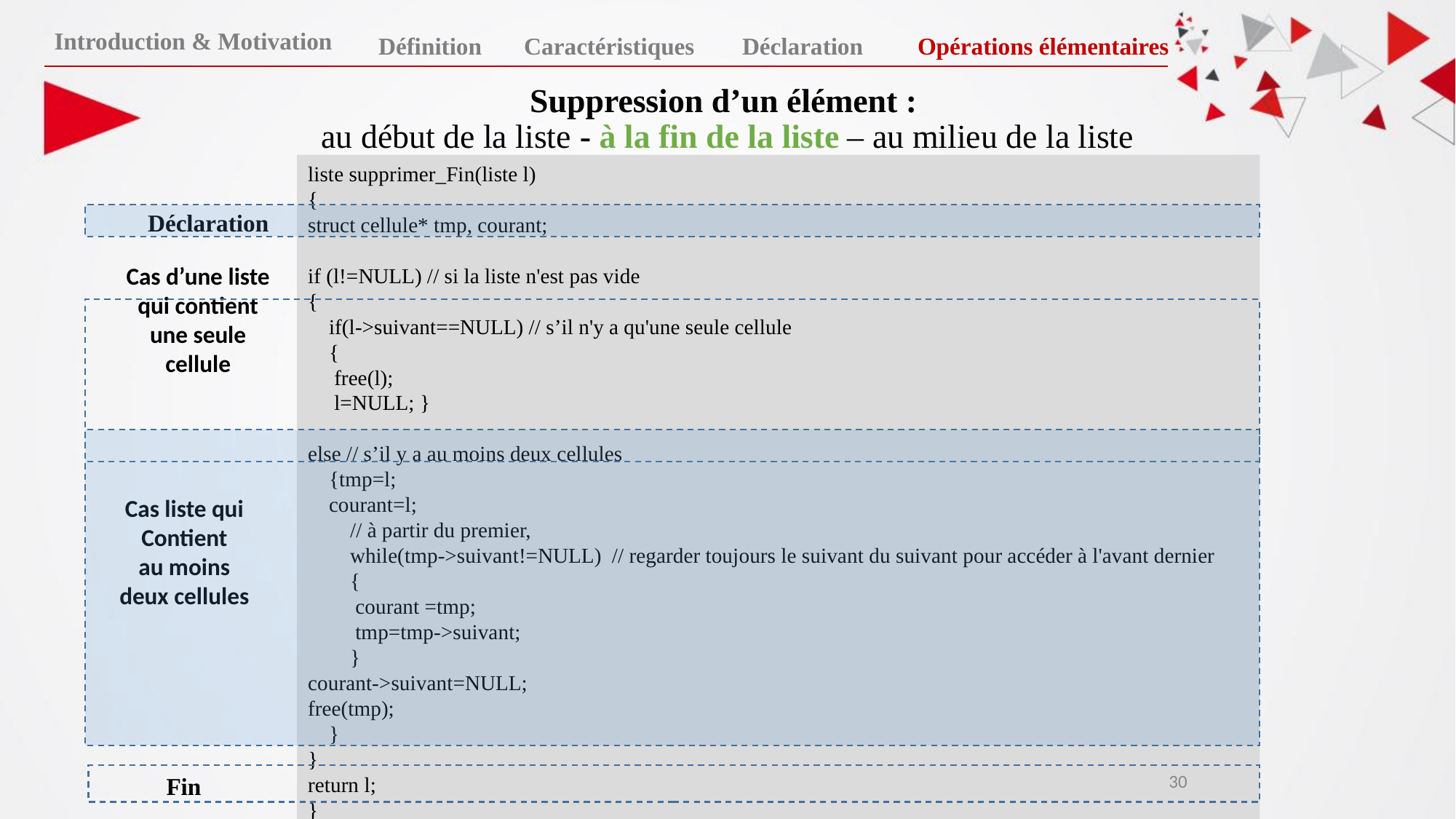

Introduction & Motivation
Définition
Caractéristiques
Déclaration
Opérations élémentaires
Suppression d’un élément :
au début de la liste - à la fin de la liste – au milieu de la liste
liste supprimer_Fin(liste l)
{
struct cellule* tmp, courant;

if (l!=NULL) // si la liste n'est pas vide
{
    if(l->suivant==NULL) // s’il n'y a qu'une seule cellule
    {
     free(l);
     l=NULL; }

else // s’il y a au moins deux cellules
    {tmp=l;
    courant=l;
        // à partir du premier,
        while(tmp->suivant!=NULL)  // regarder toujours le suivant du suivant pour accéder à l'avant dernier
        {
         courant =tmp;
         tmp=tmp->suivant;
        }
courant->suivant=NULL;
free(tmp);
    }
}
return l;
}
Déclaration

Cas d’une liste qui contient une seule cellule

Cas liste qui
Contient
 au moins
deux cellules
30
Fin